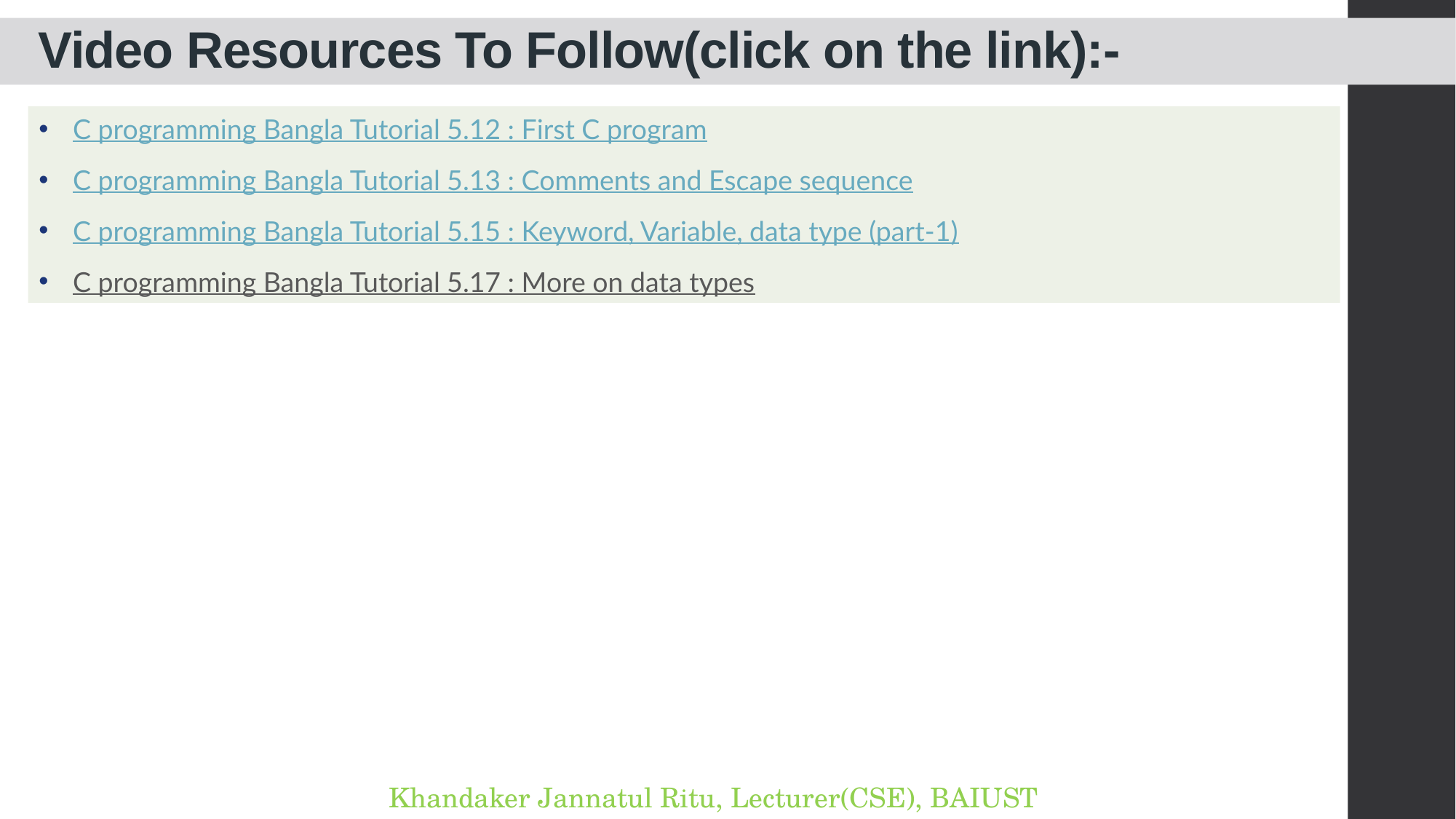

# Video Resources To Follow(click on the link):-
C programming Bangla Tutorial 5.12 : First C program
C programming Bangla Tutorial 5.13 : Comments and Escape sequence
C programming Bangla Tutorial 5.15 : Keyword, Variable, data type (part-1)
C programming Bangla Tutorial 5.17 : More on data types
Khandaker Jannatul Ritu, Lecturer(CSE), BAIUST